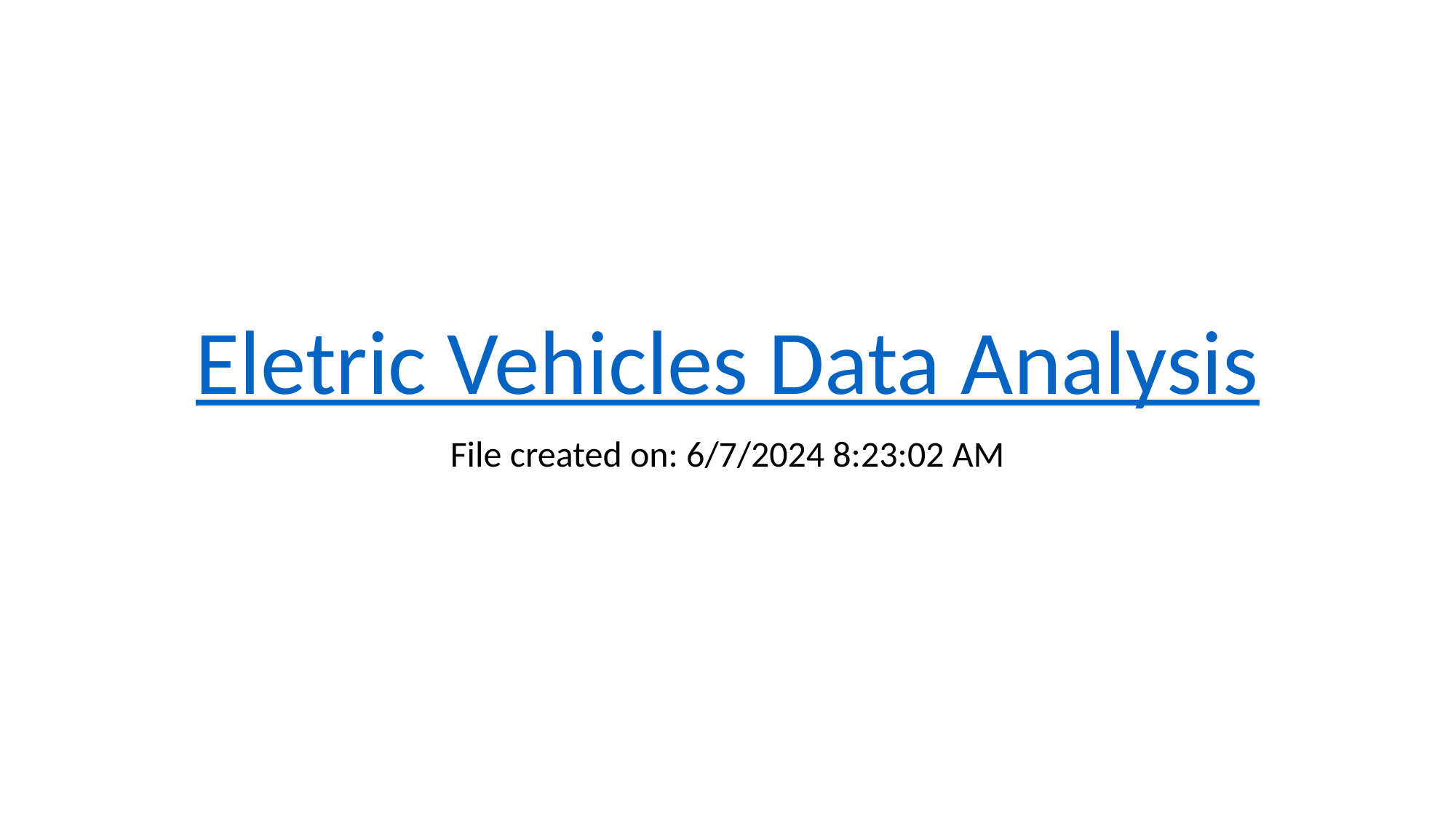

# Eletric Vehicles Data Analysis
File created on: 6/7/2024 8:23:02 AM